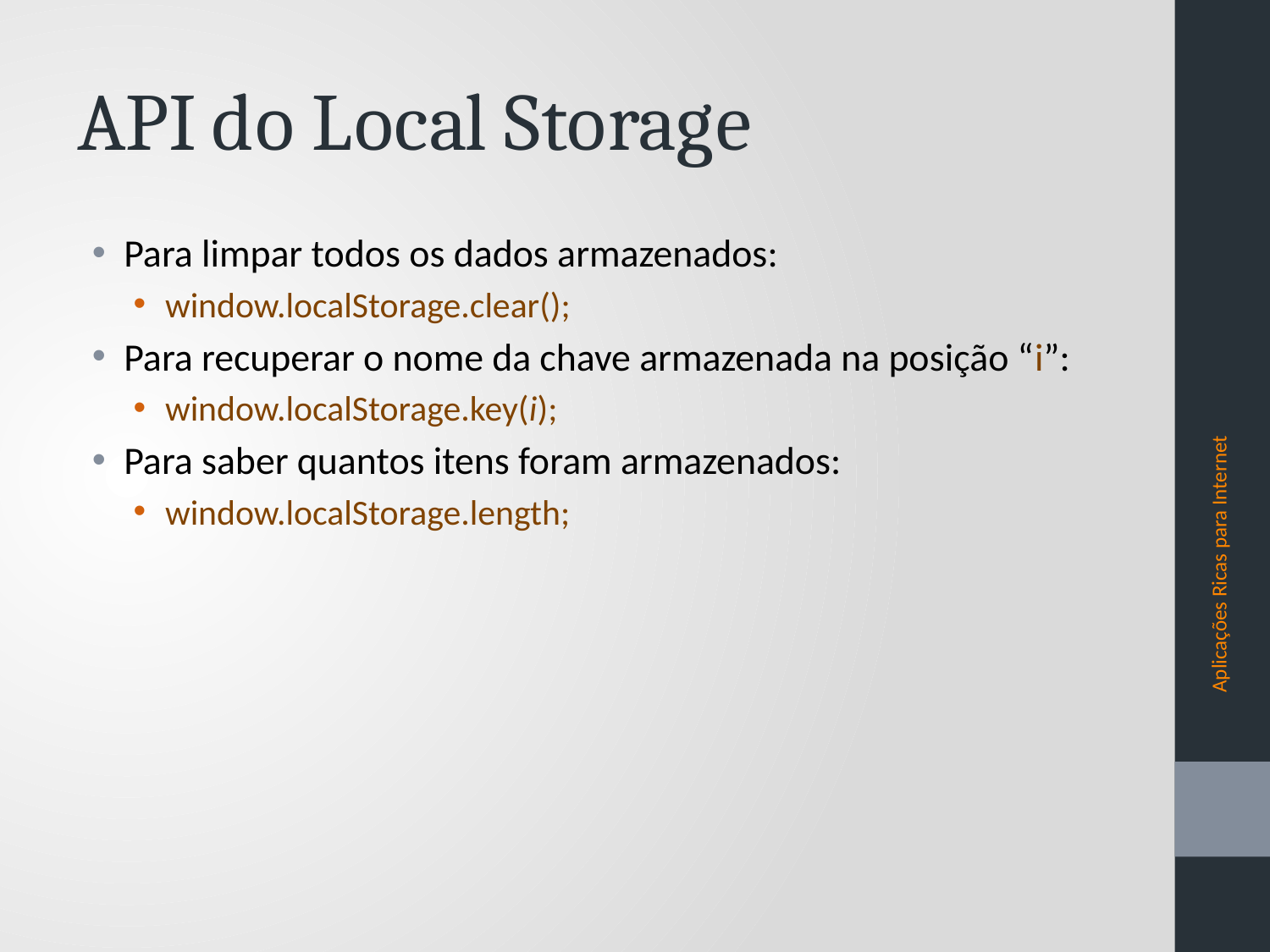

# API do Local Storage
Para limpar todos os dados armazenados:
window.localStorage.clear();
Para recuperar o nome da chave armazenada na posição “i”:
window.localStorage.key(i);
Para saber quantos itens foram armazenados:
window.localStorage.length;
Aplicações Ricas para Internet